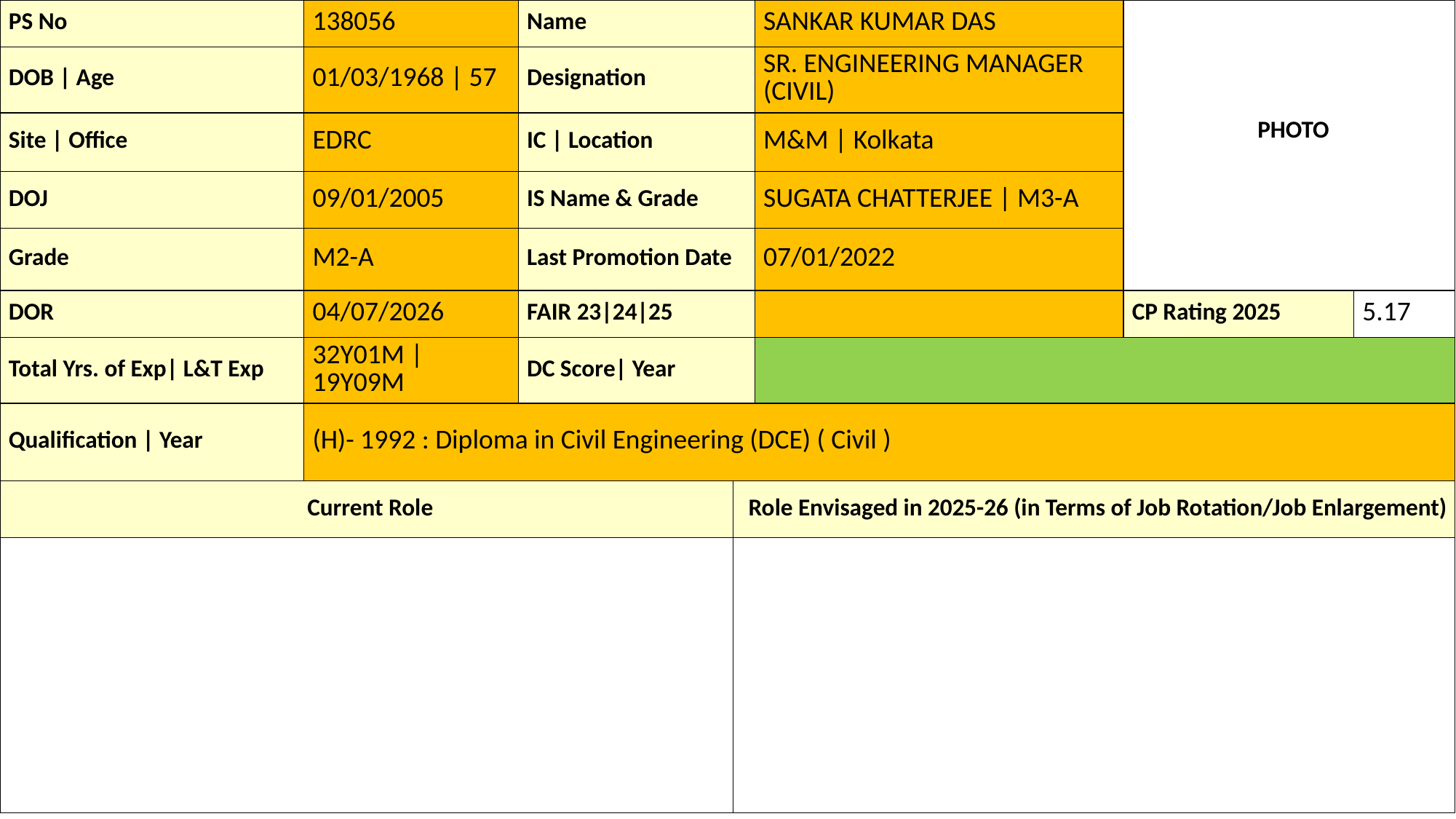

| PS No | 138056 | Name |  | SANKAR KUMAR DAS | PHOTO |  |
| --- | --- | --- | --- | --- | --- | --- |
| DOB | Age | 01/03/1968 | 57 | Designation |  | SR. ENGINEERING MANAGER (CIVIL) |  |  |
| Site | Office | EDRC | IC | Location |  | M&M | Kolkata |  |  |
| DOJ | 09/01/2005 | IS Name & Grade |  | SUGATA CHATTERJEE | M3-A |  |  |
| Grade | M2-A | Last Promotion Date |  | 07/01/2022 |  |  |
| DOR | 04/07/2026 | FAIR 23|24|25 |  |  | CP Rating 2025 | 5.17 |
| Total Yrs. of Exp| L&T Exp | 32Y01M | 19Y09M | DC Score| Year |  |  |  |  |
| Qualification | Year | (H)- 1992 : Diploma in Civil Engineering (DCE) ( Civil ) |  |  |  |  |  |
| Current Role |  |  | Role Envisaged in 2025-26 (in Terms of Job Rotation/Job Enlargement) |  |  |  |
|  |  |  |  |  |  |  |